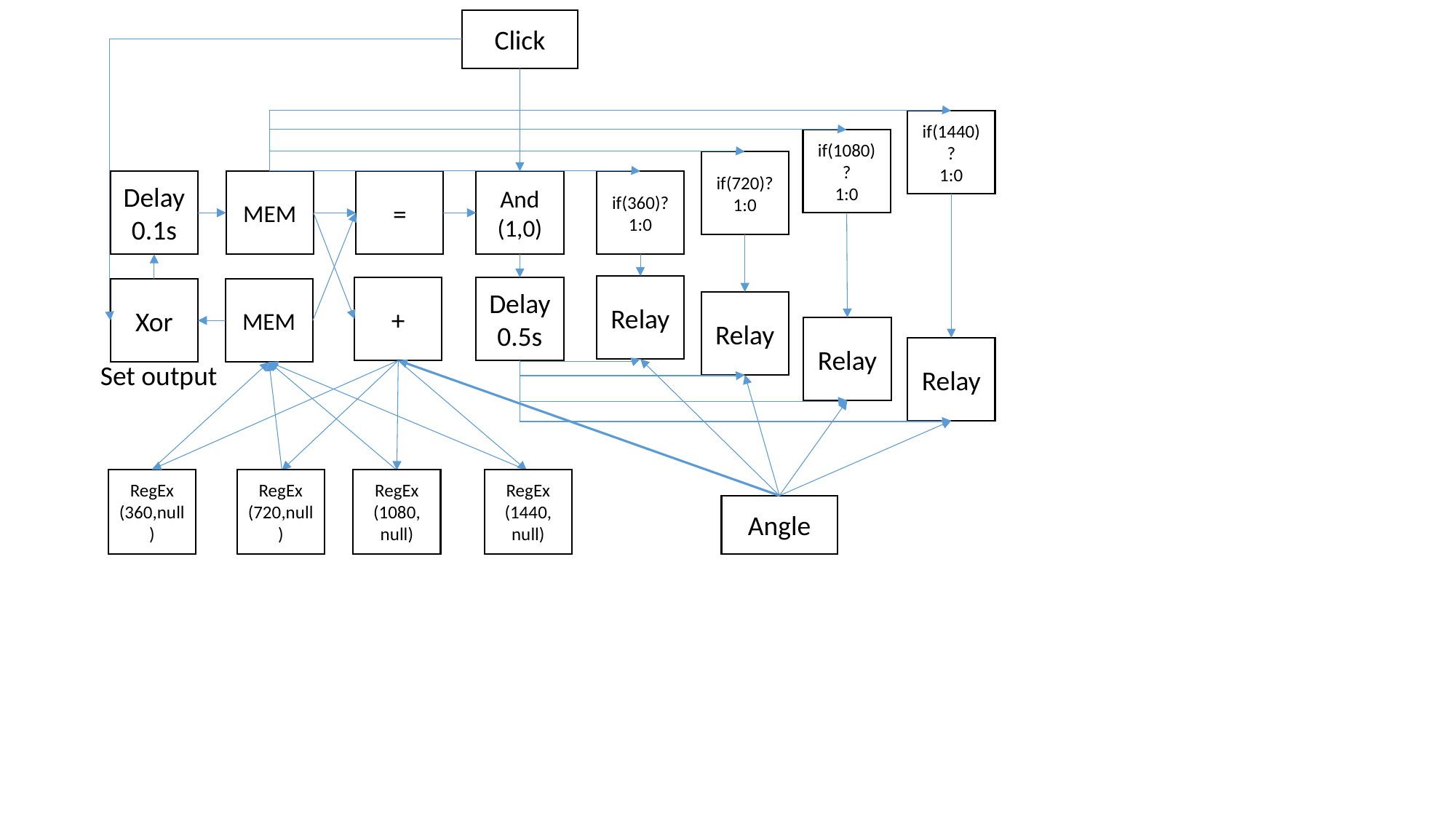

Click
if(1440)?
1:0
if(1080)?
1:0
if(720)?
1:0
if(360)?
1:0
Delay
0.1s
MEM
=
And
(1,0)
Relay
Delay
0.5s
+
Xor
MEM
Relay
Relay
Relay
Set output
RegEx
(360,null)
RegEx
(720,null)
RegEx
(1080,
null)
RegEx
(1440,
null)
Angle